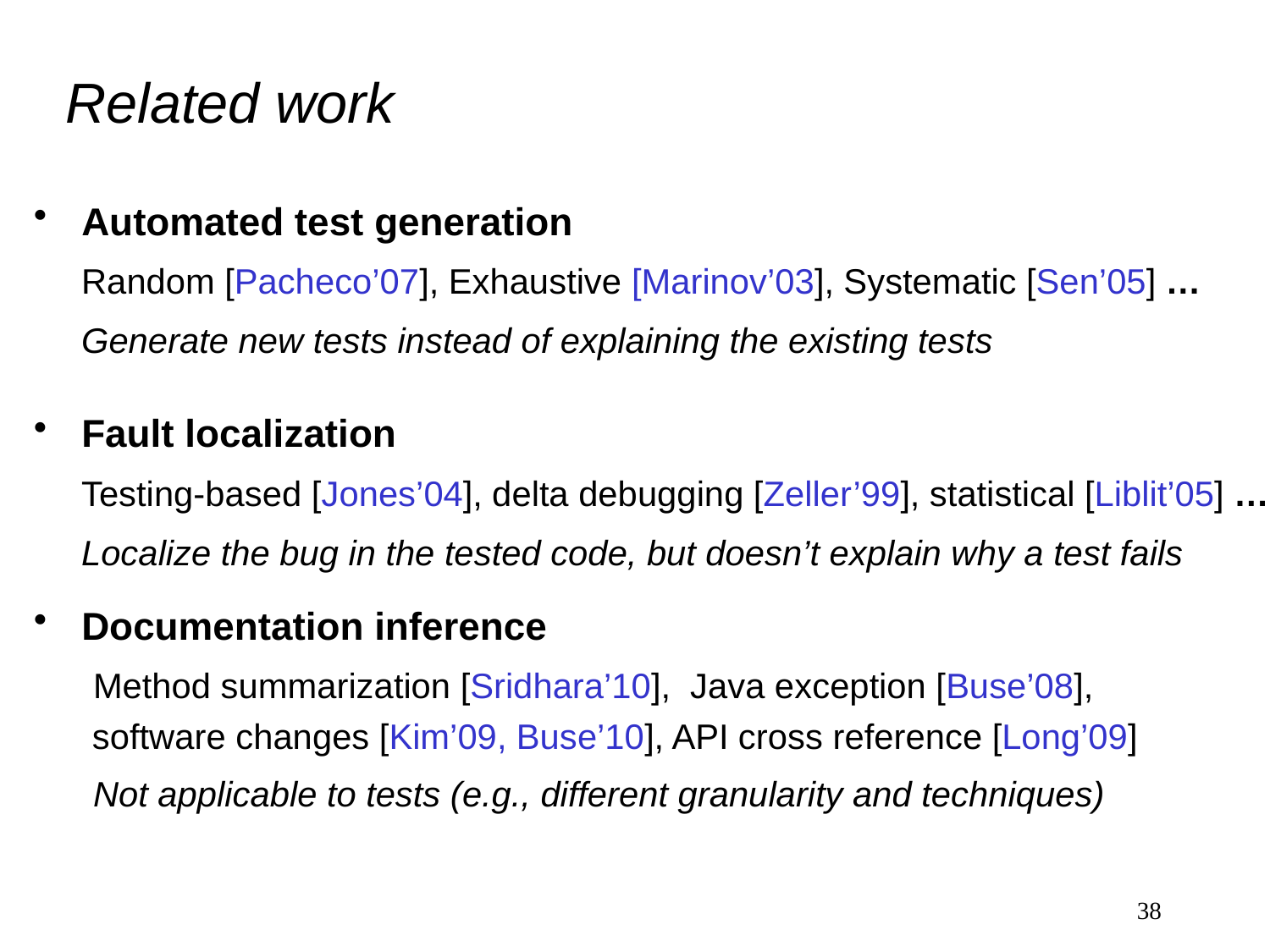

# Related work
Automated test generation
    Random [Pacheco’07], Exhaustive [Marinov’03], Systematic [Sen’05] …
    Generate new tests instead of explaining the existing tests

Fault localization
    Testing-based [Jones’04], delta debugging [Zeller’99], statistical [Liblit’05] …
    Localize the bug in the tested code, but doesn’t explain why a test fails

Documentation inference
     Method summarization [Sridhara’10],  Java exception [Buse’08],
      software changes [Kim’09, Buse’10], API cross reference [Long’09]
     Not applicable to tests (e.g., different granularity and techniques)
38